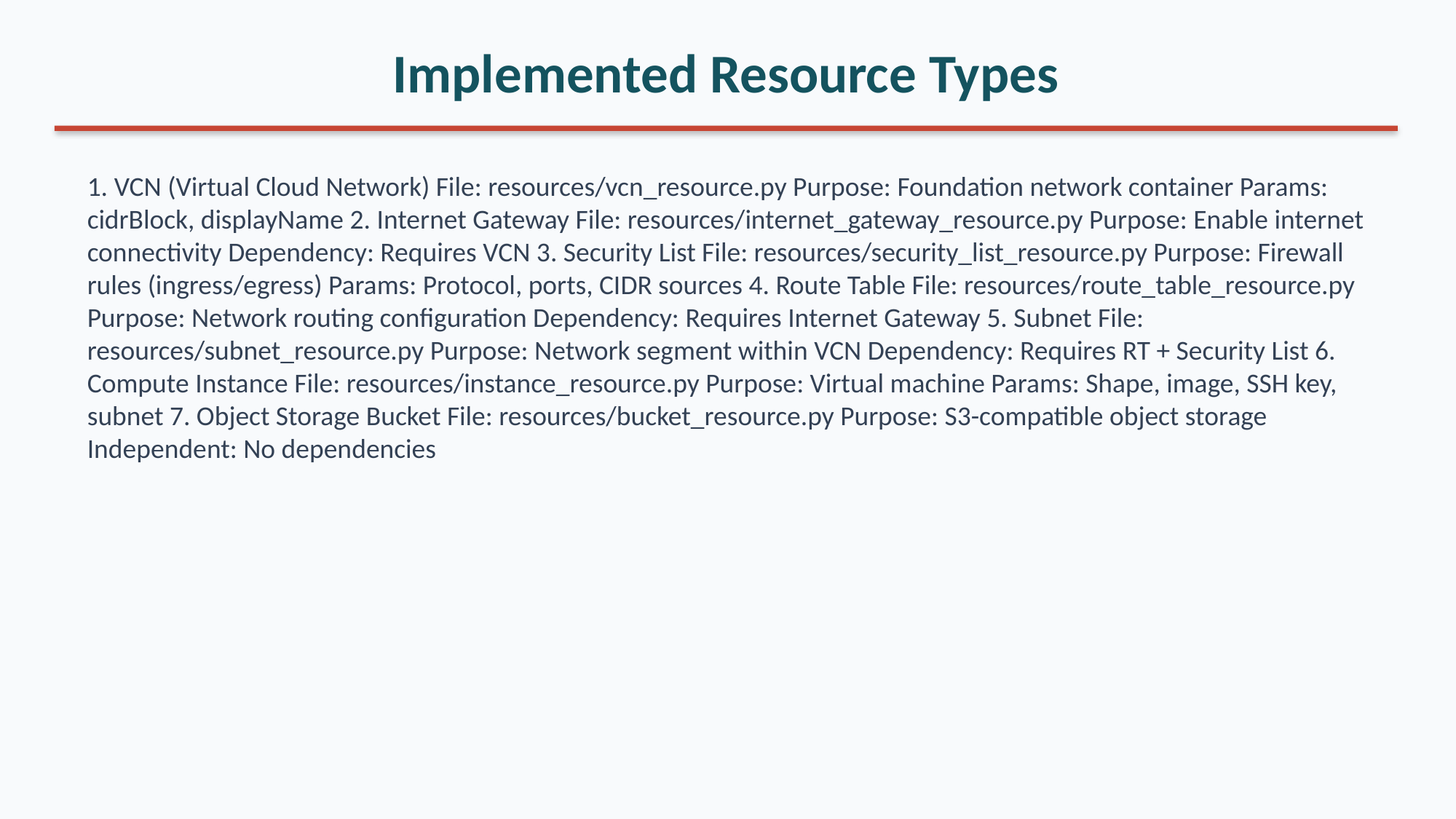

Implemented Resource Types

1. VCN (Virtual Cloud Network) File: resources/vcn_resource.py Purpose: Foundation network container Params: cidrBlock, displayName 2. Internet Gateway File: resources/internet_gateway_resource.py Purpose: Enable internet connectivity Dependency: Requires VCN 3. Security List File: resources/security_list_resource.py Purpose: Firewall rules (ingress/egress) Params: Protocol, ports, CIDR sources 4. Route Table File: resources/route_table_resource.py Purpose: Network routing configuration Dependency: Requires Internet Gateway 5. Subnet File: resources/subnet_resource.py Purpose: Network segment within VCN Dependency: Requires RT + Security List 6. Compute Instance File: resources/instance_resource.py Purpose: Virtual machine Params: Shape, image, SSH key, subnet 7. Object Storage Bucket File: resources/bucket_resource.py Purpose: S3-compatible object storage Independent: No dependencies